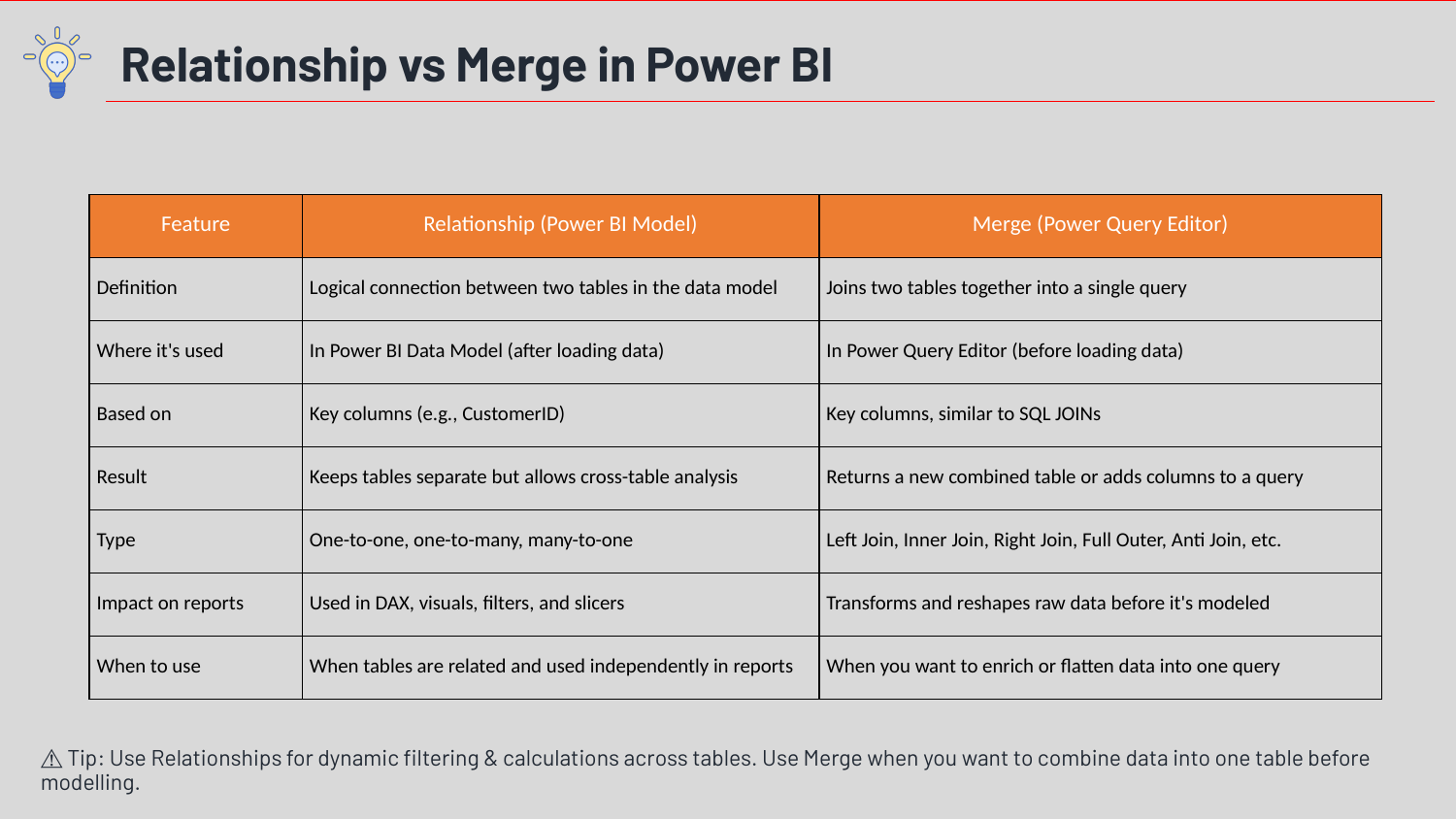

Relationship vs Merge in Power BI
| Feature | Relationship (Power BI Model) | Merge (Power Query Editor) |
| --- | --- | --- |
| Definition | Logical connection between two tables in the data model | Joins two tables together into a single query |
| Where it's used | In Power BI Data Model (after loading data) | In Power Query Editor (before loading data) |
| Based on | Key columns (e.g., CustomerID) | Key columns, similar to SQL JOINs |
| Result | Keeps tables separate but allows cross-table analysis | Returns a new combined table or adds columns to a query |
| Type | One-to-one, one-to-many, many-to-one | Left Join, Inner Join, Right Join, Full Outer, Anti Join, etc. |
| Impact on reports | Used in DAX, visuals, filters, and slicers | Transforms and reshapes raw data before it's modeled |
| When to use | When tables are related and used independently in reports | When you want to enrich or flatten data into one query |
⚠️ Tip: Use Relationships for dynamic filtering & calculations across tables. Use Merge when you want to combine data into one table before modelling.